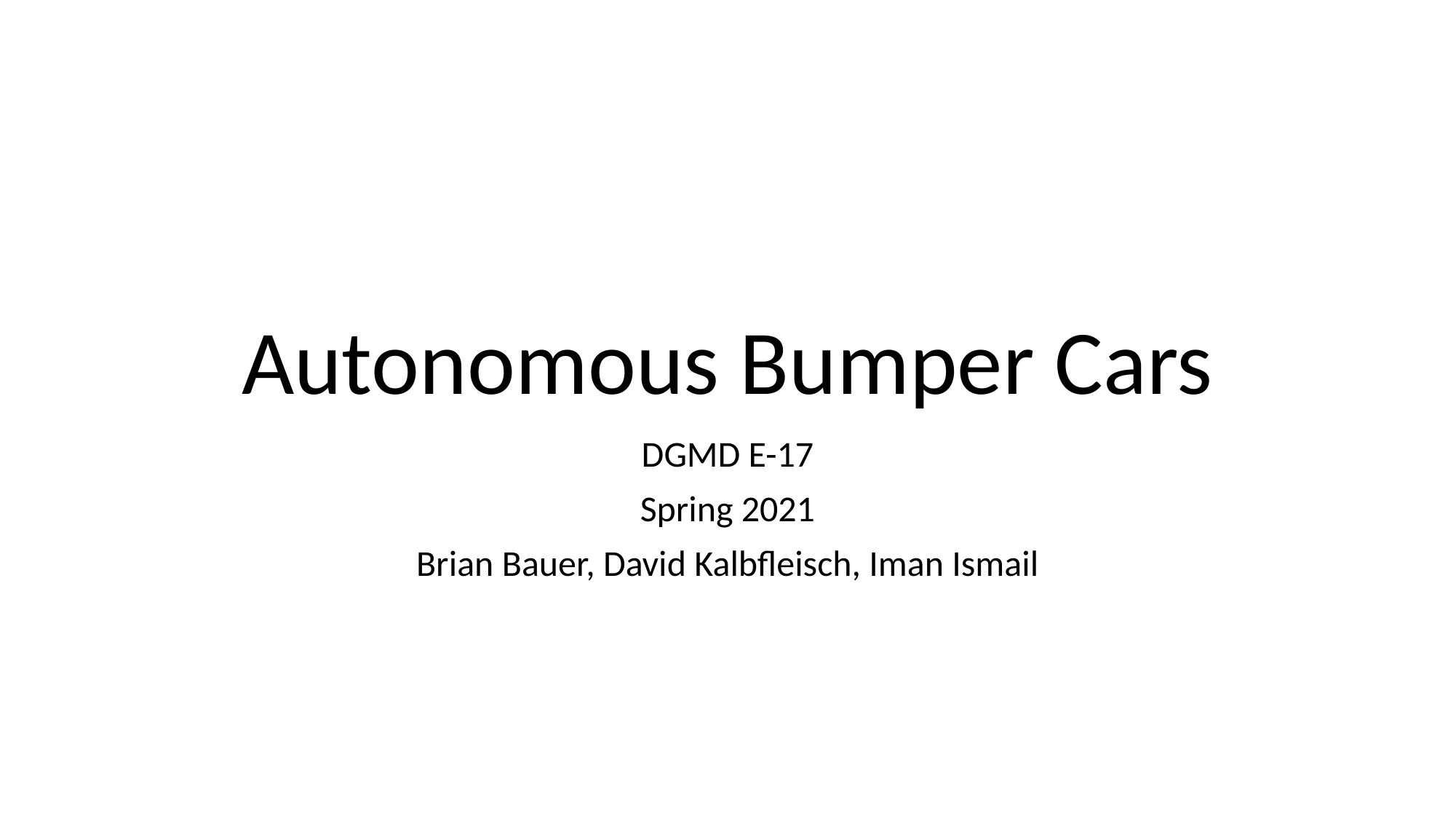

# Autonomous Bumper Cars
DGMD E-17
Spring 2021
Brian Bauer, David Kalbfleisch, Iman Ismail